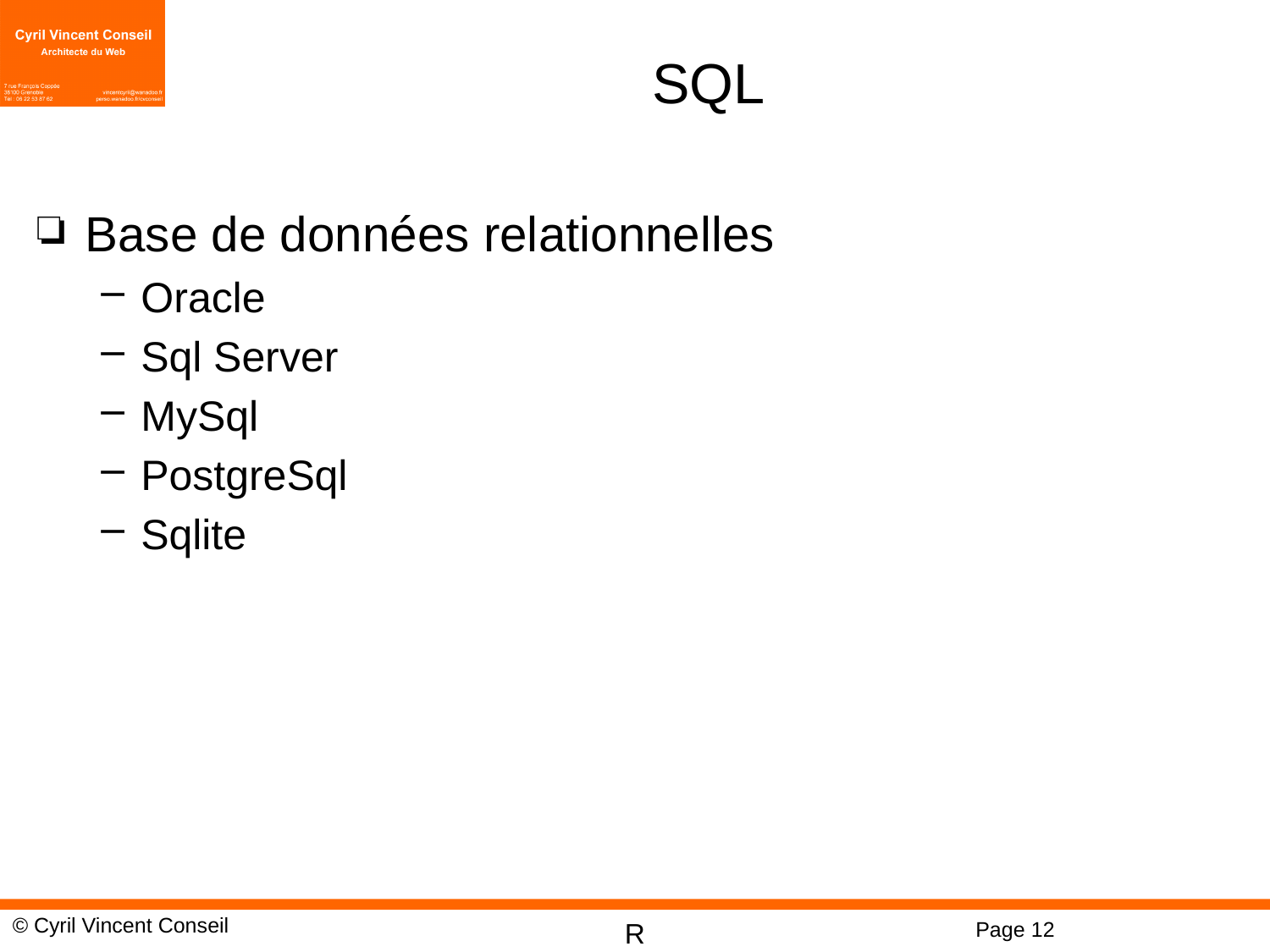

# SQL
Base de données relationnelles
Oracle
Sql Server
MySql
PostgreSql
Sqlite